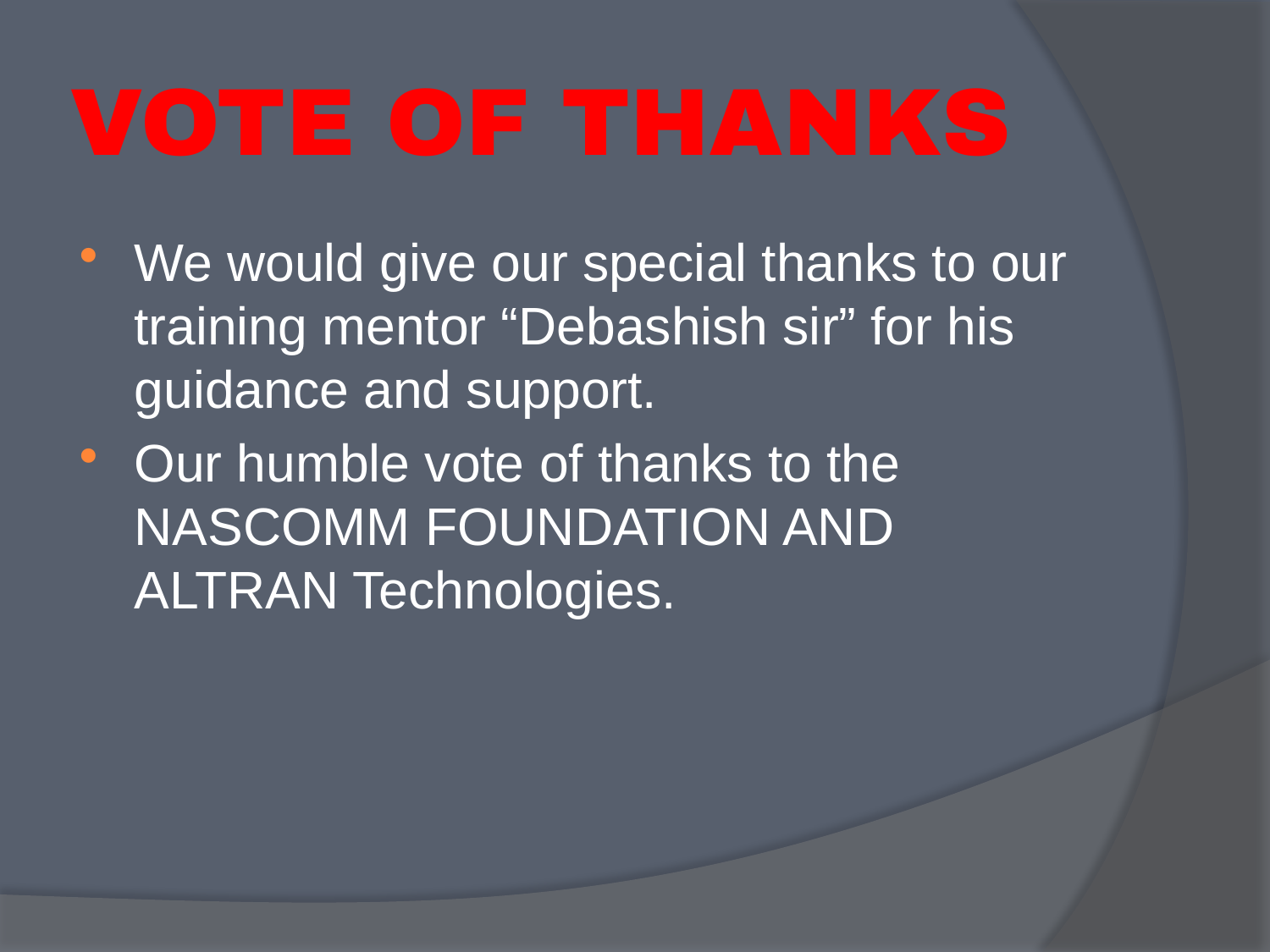

# VOTE OF THANKS
We would give our special thanks to our training mentor “Debashish sir” for his guidance and support.
Our humble vote of thanks to the NASCOMM FOUNDATION AND ALTRAN Technologies.